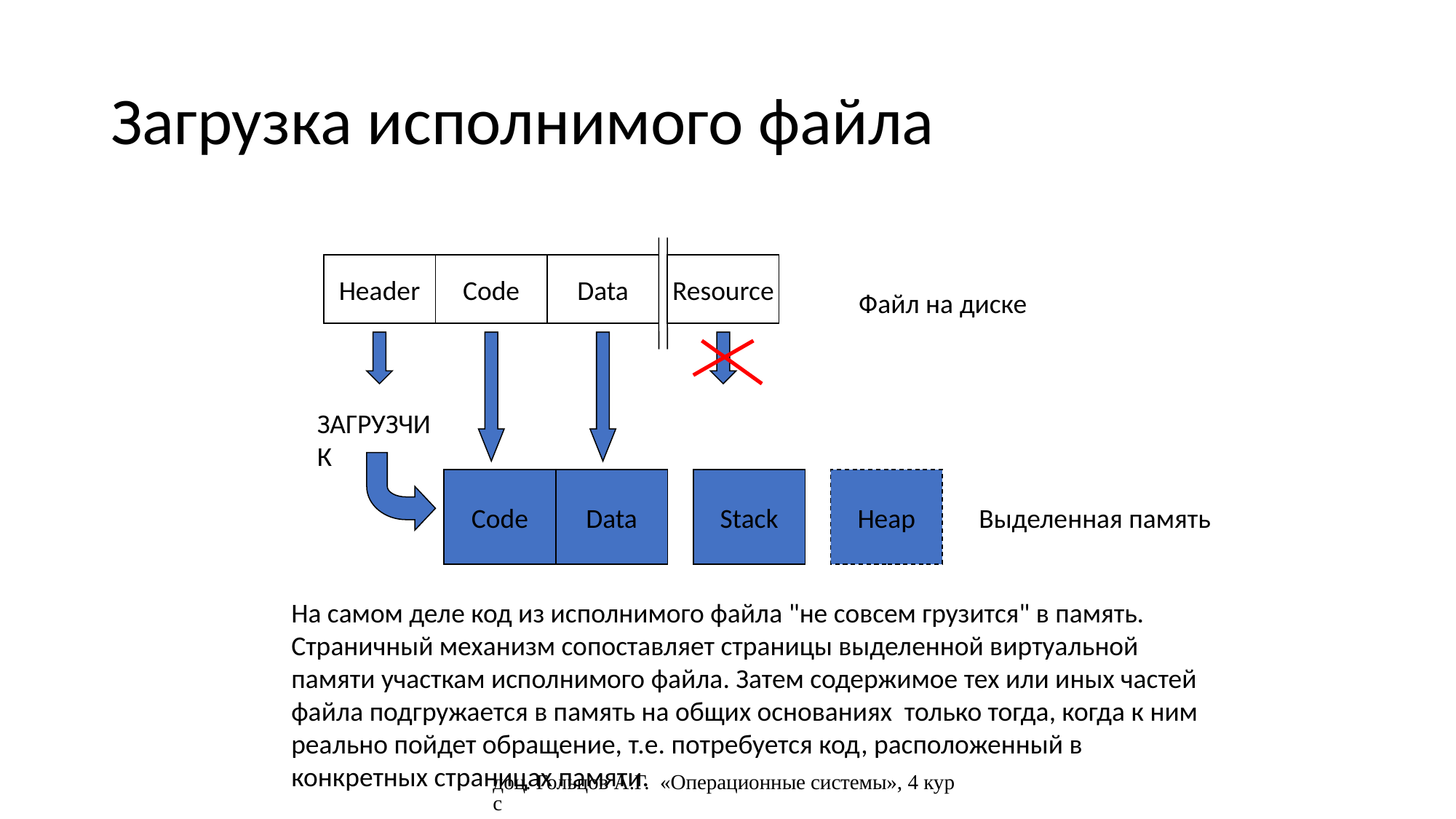

# Загрузка исполнимого файла

Header
Code
Data
Resource
Файл на диске

ЗАГРУЗЧИК

Code
Data
Stack
Heap
Выделенная память
На самом деле код из исполнимого файла "не совсем грузится" в память. Страничный механизм сопоставляет страницы выделенной виртуальной памяти участкам исполнимого файла. Затем содержимое тех или иных частей файла подгружается в память на общих основаниях  только тогда, когда к ним реально пойдет обращение, т.е. потребуется код, расположенный в конкретных страницах памяти.
доц. Гольцов А.Г.  «Операционные системы», 4 курс